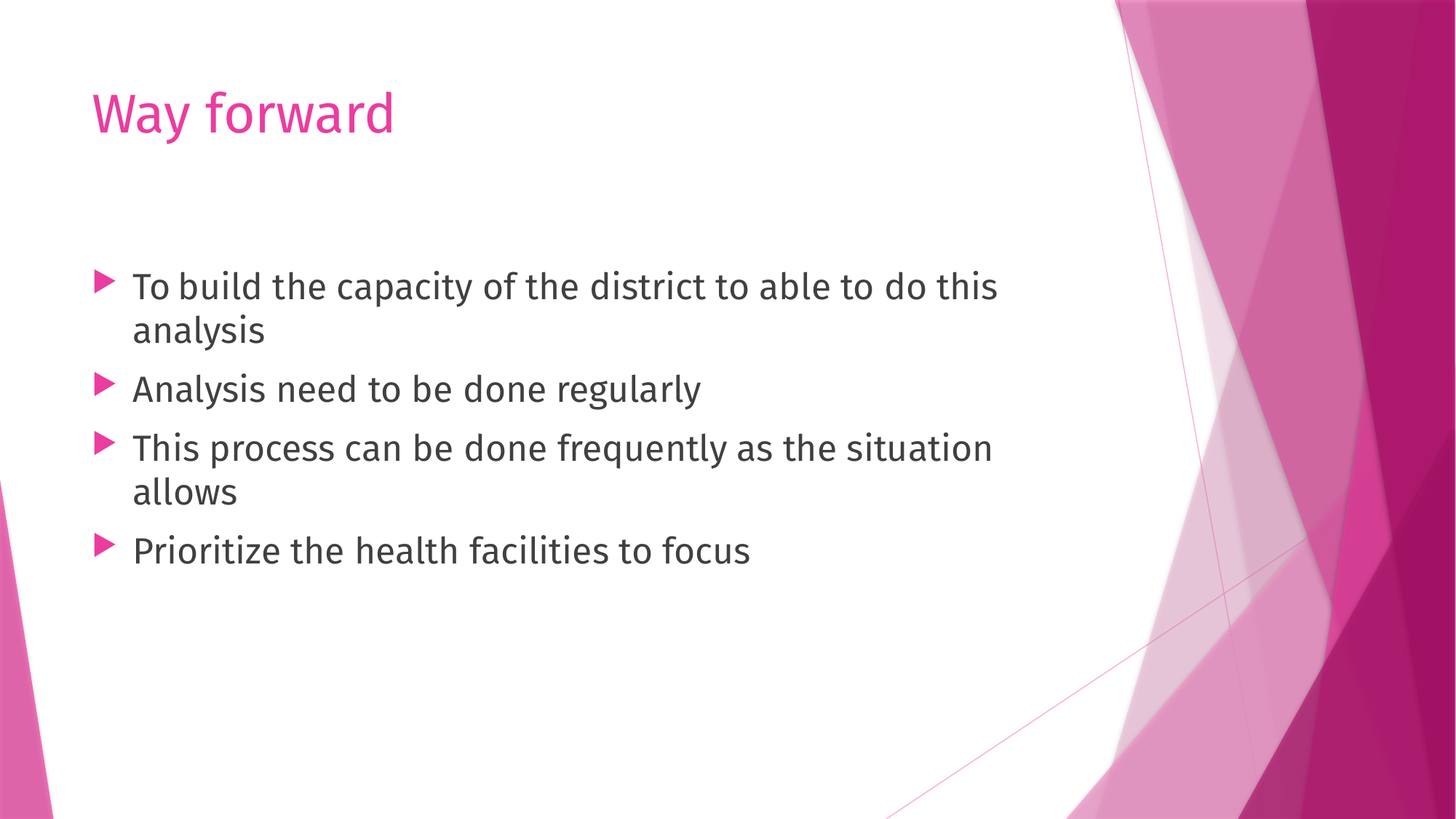

# Way forward
To build the capacity of the district to able to do this analysis
Analysis need to be done regularly
This process can be done frequently as the situation allows
Prioritize the health facilities to focus